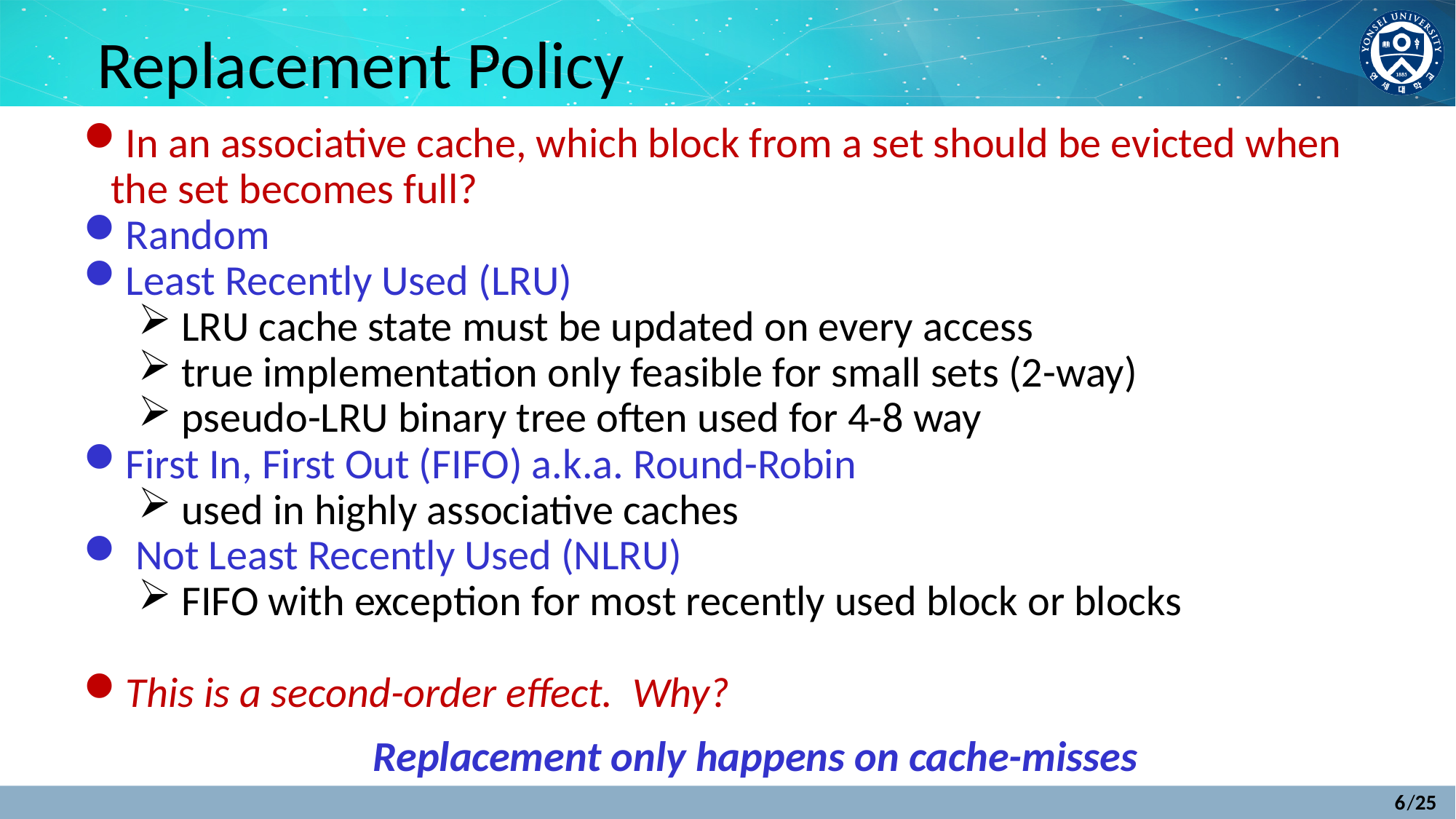

# Replacement Policy
In an associative cache, which block from a set should be evicted when the set becomes full?
Random
Least Recently Used (LRU)
 LRU cache state must be updated on every access
 true implementation only feasible for small sets (2-way)
 pseudo-LRU binary tree often used for 4-8 way
First In, First Out (FIFO) a.k.a. Round-Robin
 used in highly associative caches
 Not Least Recently Used (NLRU)
 FIFO with exception for most recently used block or blocks

This is a second-order effect.  Why?

Replacement only happens on cache-misses
6